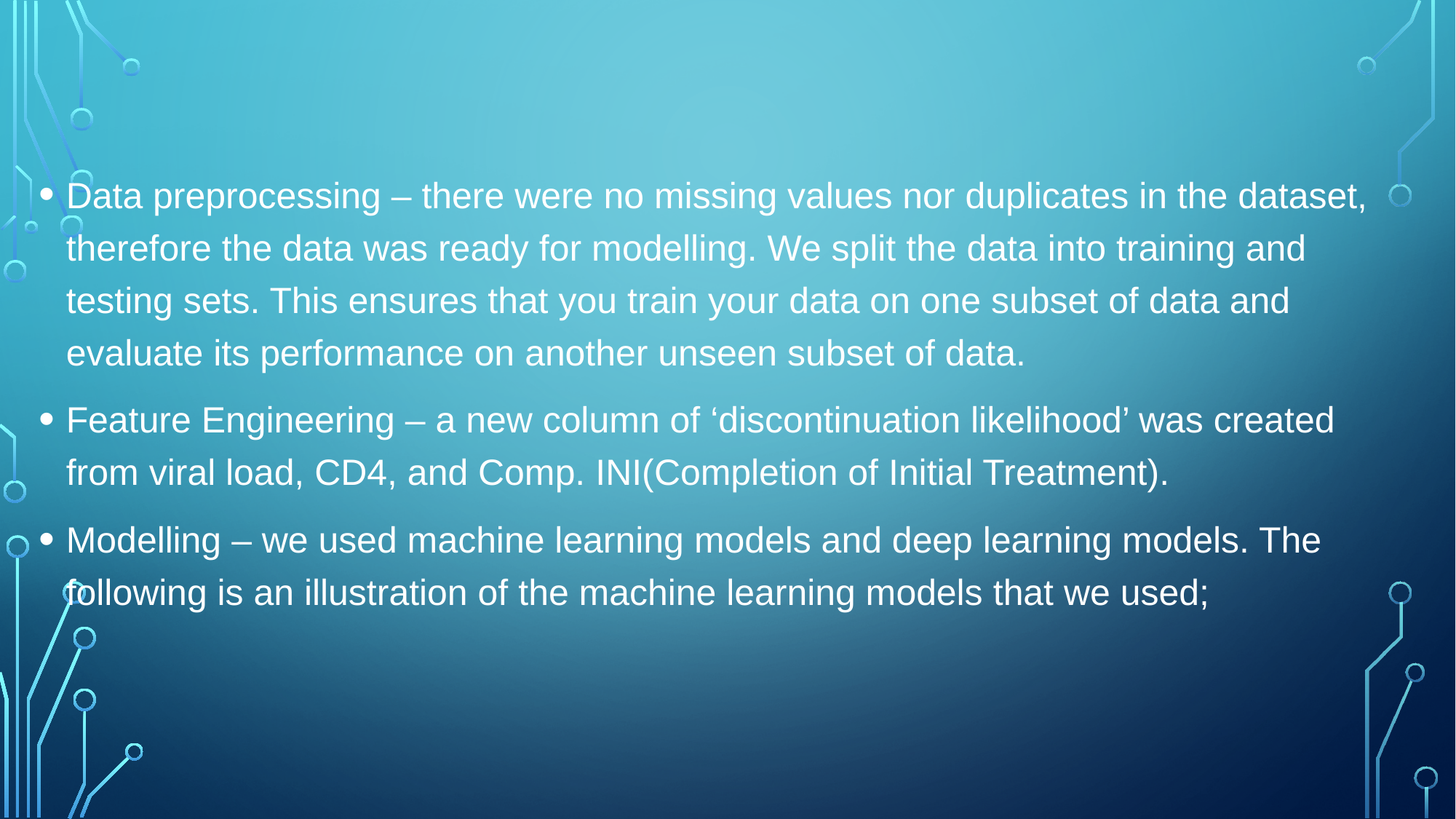

Data preprocessing – there were no missing values nor duplicates in the dataset, therefore the data was ready for modelling. We split the data into training and testing sets. This ensures that you train your data on one subset of data and evaluate its performance on another unseen subset of data.
Feature Engineering – a new column of ‘discontinuation likelihood’ was created from viral load, CD4, and Comp. INI(Completion of Initial Treatment).
Modelling – we used machine learning models and deep learning models. The following is an illustration of the machine learning models that we used;